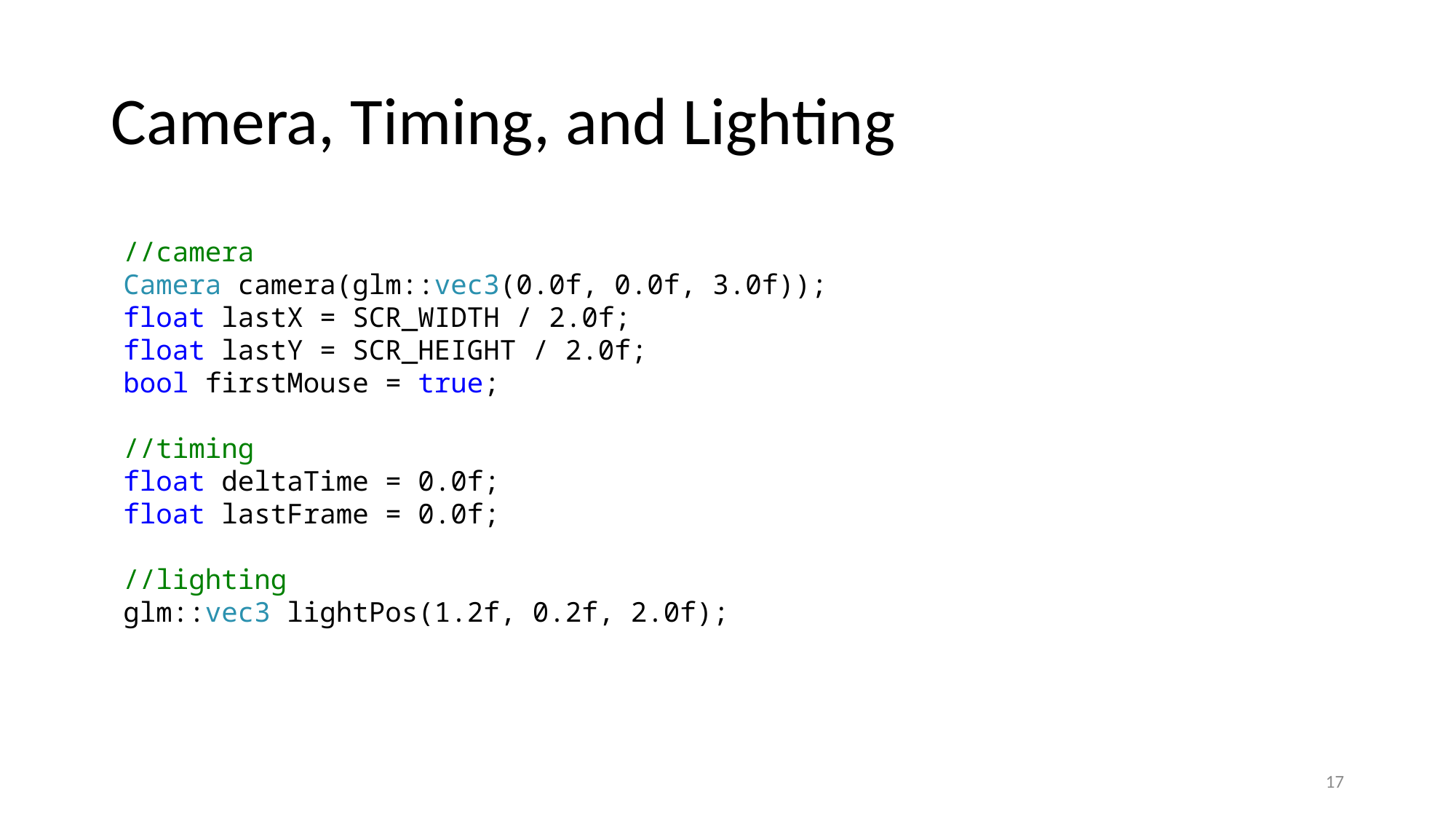

# Camera, Timing, and Lighting
//camera
Camera camera(glm::vec3(0.0f, 0.0f, 3.0f));
float lastX = SCR_WIDTH / 2.0f;
float lastY = SCR_HEIGHT / 2.0f;
bool firstMouse = true;

//timing
float deltaTime = 0.0f;
float lastFrame = 0.0f;

//lighting
glm::vec3 lightPos(1.2f, 0.2f, 2.0f);
17